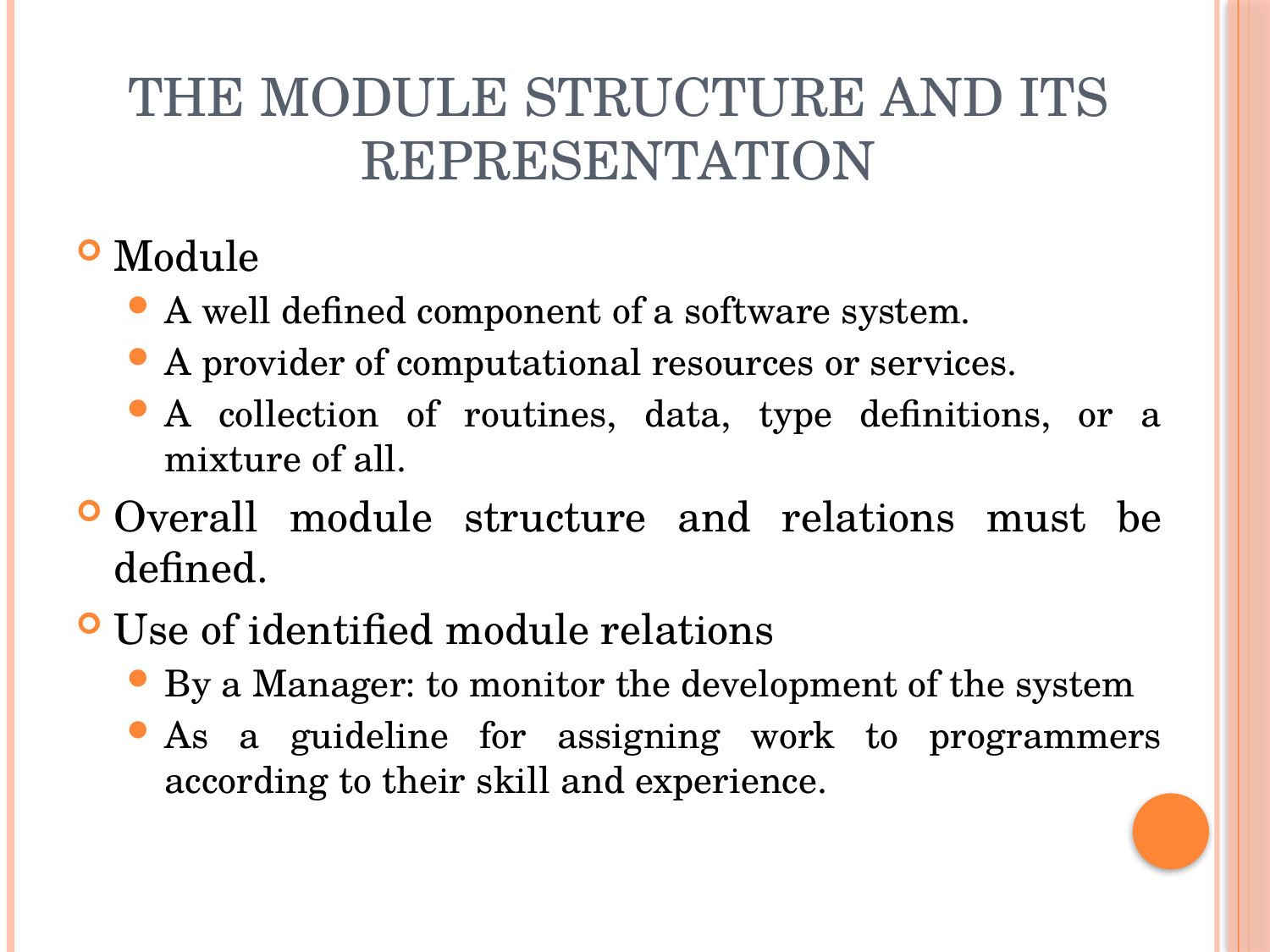

# The Module Structure and its Representation
Module
A well defined component of a software system.
A provider of computational resources or services.
A collection of routines, data, type definitions, or a mixture of all.
Overall module structure and relations must be defined.
Use of identified module relations
By a Manager: to monitor the development of the system
As a guideline for assigning work to programmers according to their skill and experience.